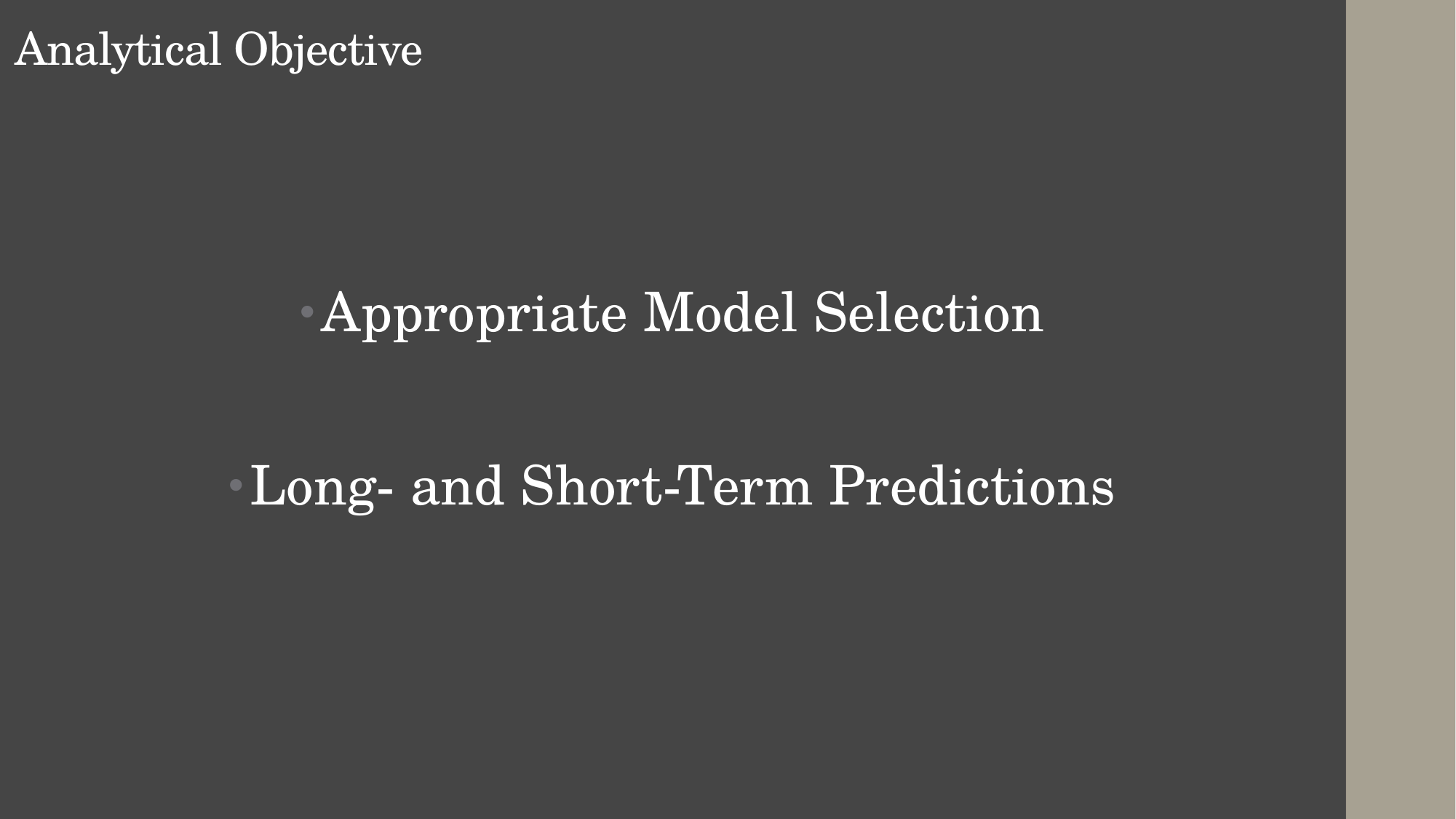

# Analytical Objective
Appropriate Model Selection

Long- and Short-Term Predictions